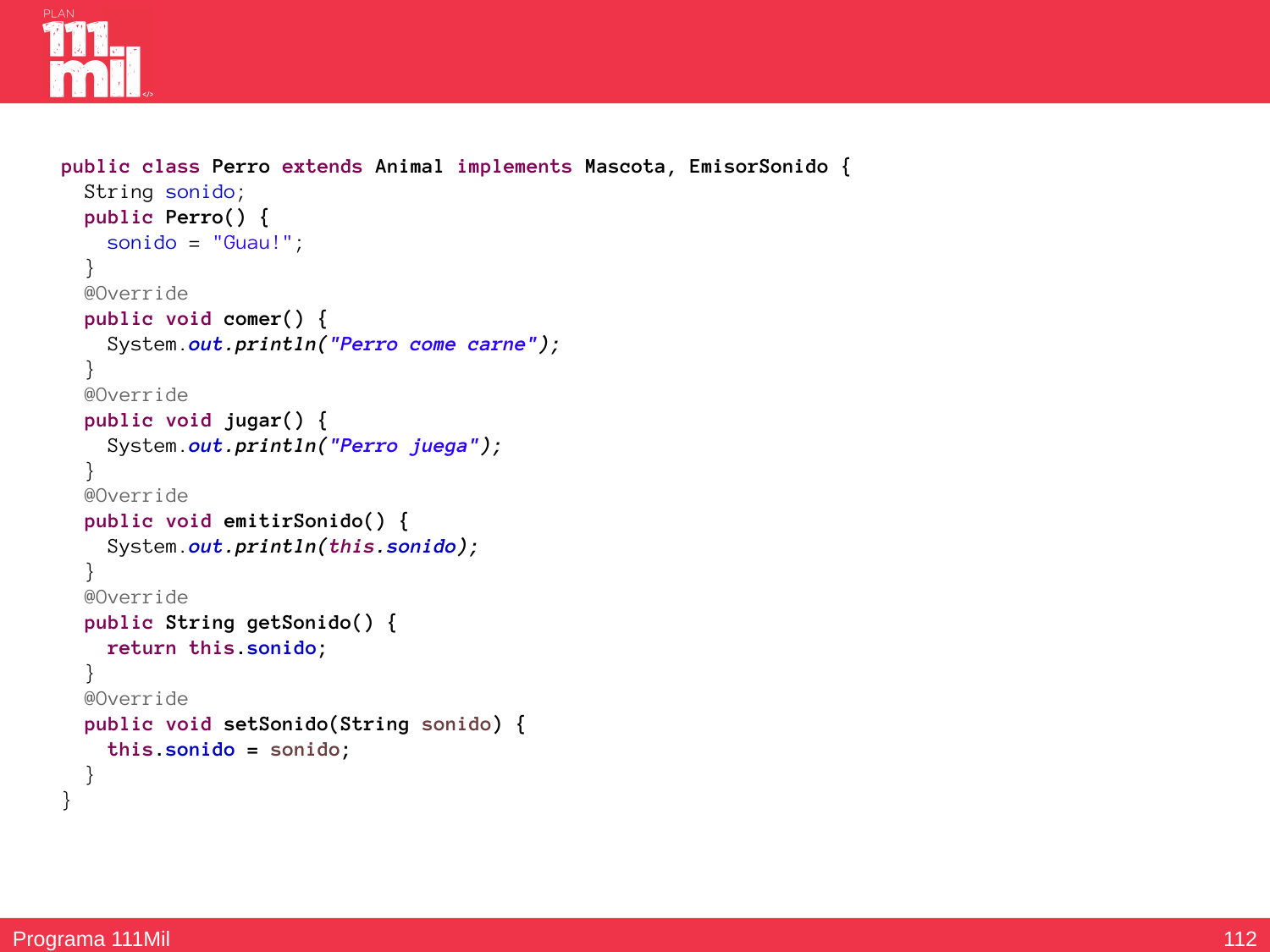

public class Perro extends Animal implements Mascota, EmisorSonido {
  String sonido;
  public Perro() {
    sonido = "Guau!";
  }
  @Override
  public void comer() {
    System.out.println("Perro come carne");
  }
  @Override
  public void jugar() {
    System.out.println("Perro juega");
  }
  @Override
  public void emitirSonido() {
    System.out.println(this.sonido);
  }
  @Override
  public String getSonido() {
    return this.sonido;
  }
  @Override
  public void setSonido(String sonido) {
    this.sonido = sonido;
  }
}
112
Programa 111Mil